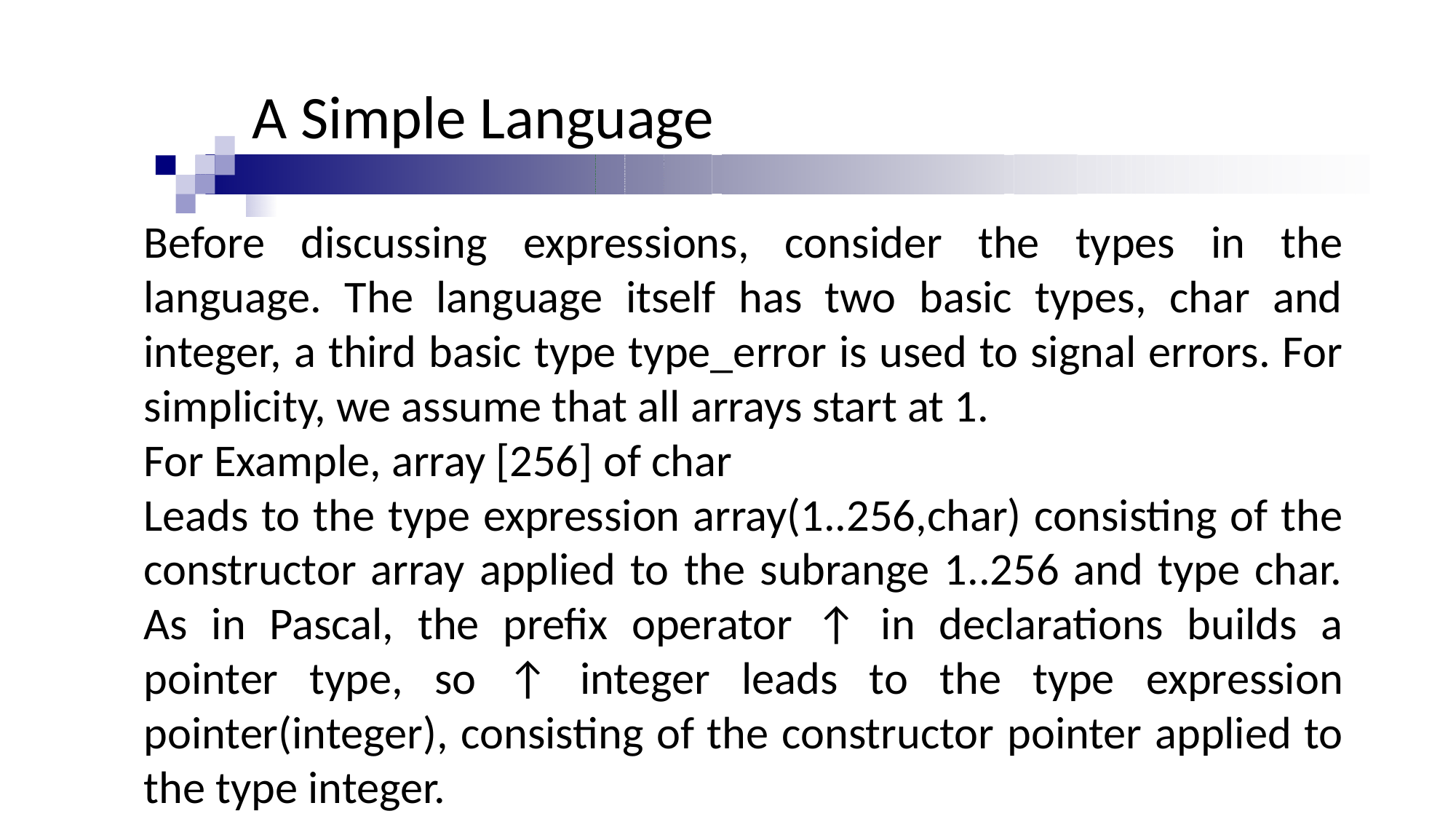

# A Simple Language

Before discussing expressions, consider the types in the language. The language itself has two basic types, char and integer, a third basic type type_error is used to signal errors. For simplicity, we assume that all arrays start at 1.
For Example, array [256] of char
Leads to the type expression array(1..256,char) consisting of the constructor array applied to the subrange 1..256 and type char. As in Pascal, the prefix operator ↑ in declarations builds a pointer type, so ↑ integer leads to the type expression pointer(integer), consisting of the constructor pointer applied to the type integer.